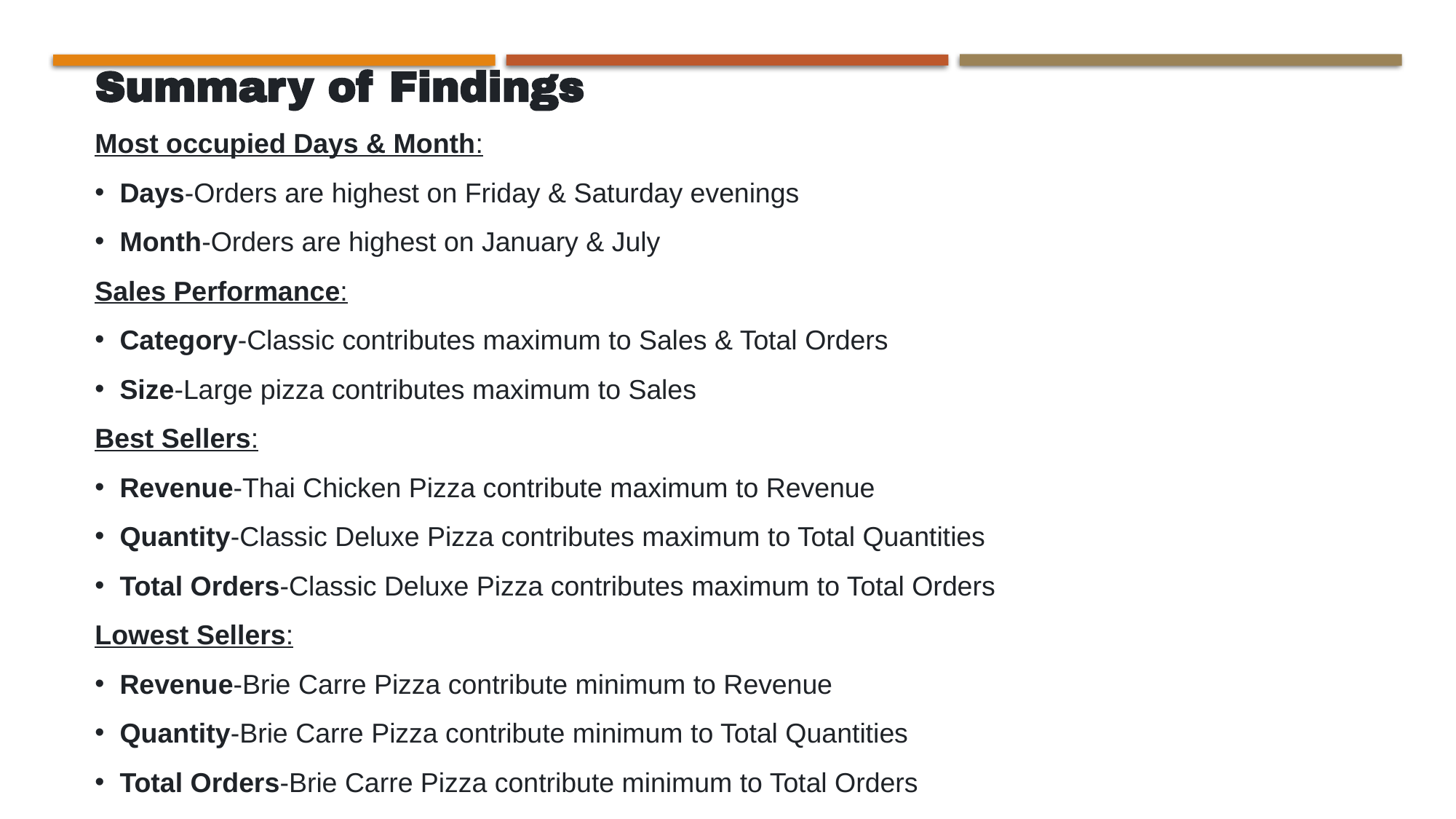

Summary of Findings
Most occupied Days & Month:
  Days-Orders are highest on Friday & Saturday evenings
  Month-Orders are highest on January & July
Sales Performance:
  Category-Classic contributes maximum to Sales & Total Orders
  Size-Large pizza contributes maximum to Sales
Best Sellers:
  Revenue-Thai Chicken Pizza contribute maximum to Revenue
  Quantity-Classic Deluxe Pizza contributes maximum to Total Quantities
  Total Orders-Classic Deluxe Pizza contributes maximum to Total Orders
Lowest Sellers:
  Revenue-Brie Carre Pizza contribute minimum to Revenue
  Quantity-Brie Carre Pizza contribute minimum to Total Quantities
  Total Orders-Brie Carre Pizza contribute minimum to Total Orders